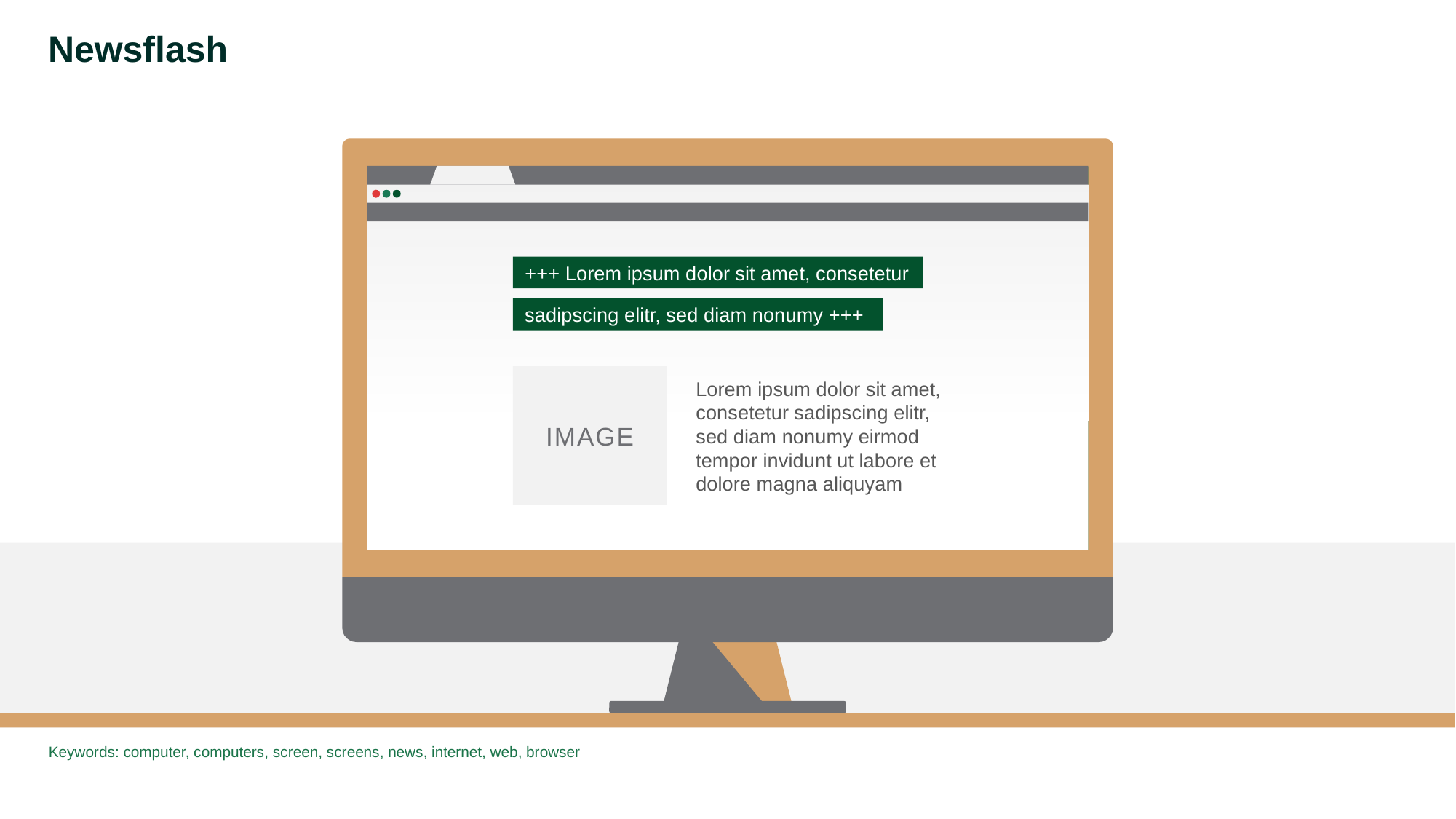

# Newsflash

+++ Lorem ipsum dolor sit amet, consetetur
sadipscing elitr, sed diam nonumy +++
IMAGE
Lorem ipsum dolor sit amet, consetetur sadipscing elitr, sed diam nonumy eirmod tempor invidunt ut labore et dolore magna aliquyam

Keywords: computer, computers, screen, screens, news, internet, web, browser